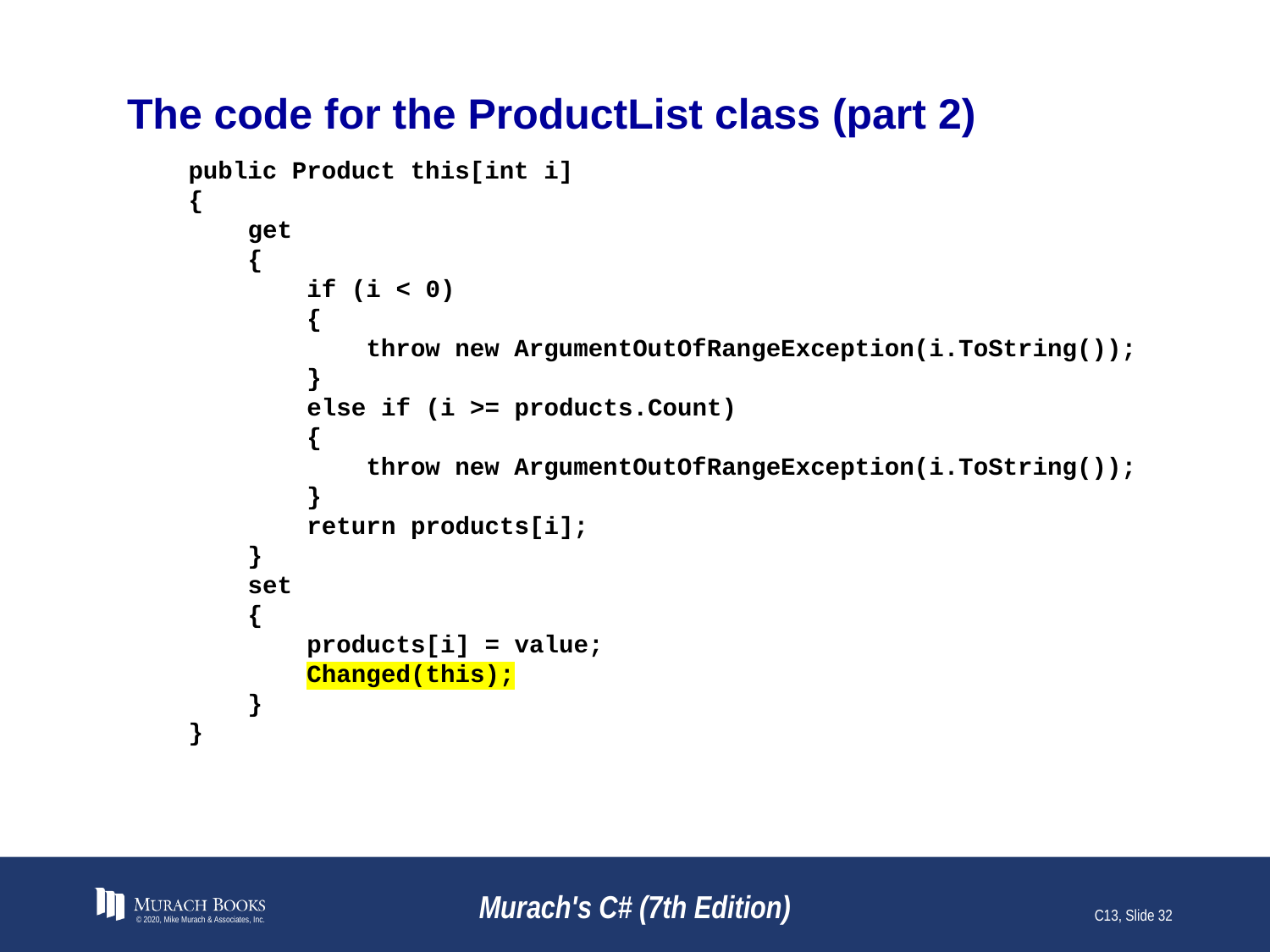

# The code for the ProductList class (part 2)
    public Product this[int i]
    {
        get
        {
            if (i < 0)
            {
                throw new ArgumentOutOfRangeException(i.ToString());
            }
            else if (i >= products.Count)
            {
                throw new ArgumentOutOfRangeException(i.ToString());
            }
            return products[i];
        }
        set
        {
            products[i] = value;
            Changed(this);
        }
    }

© 2020, Mike Murach & Associates, Inc.
Murach's C# (7th Edition)

C13, Slide 32